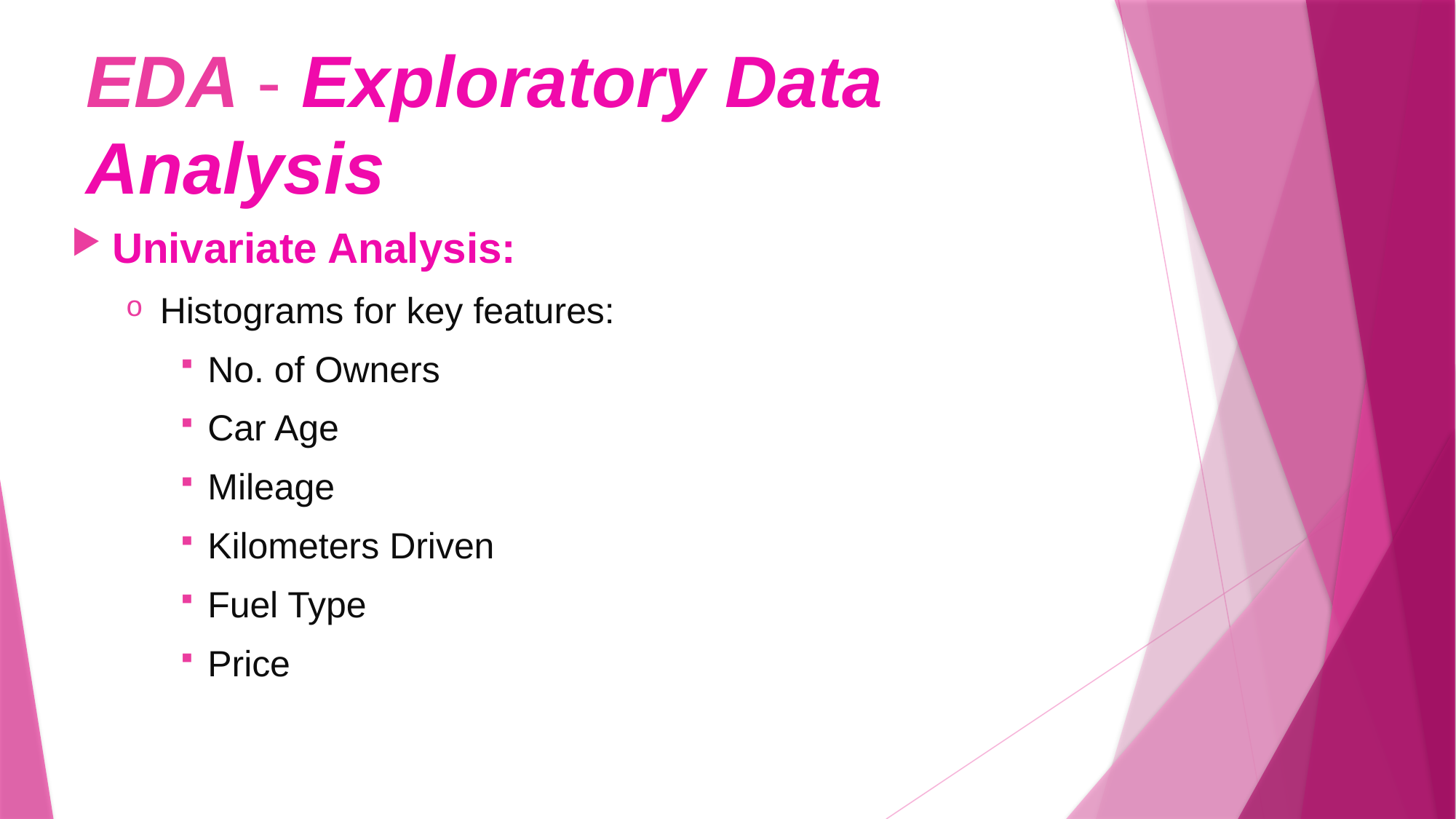

# EDA - Exploratory Data Analysis
Univariate Analysis:
Histograms for key features:
No. of Owners
Car Age
Mileage
Kilometers Driven
Fuel Type
Price